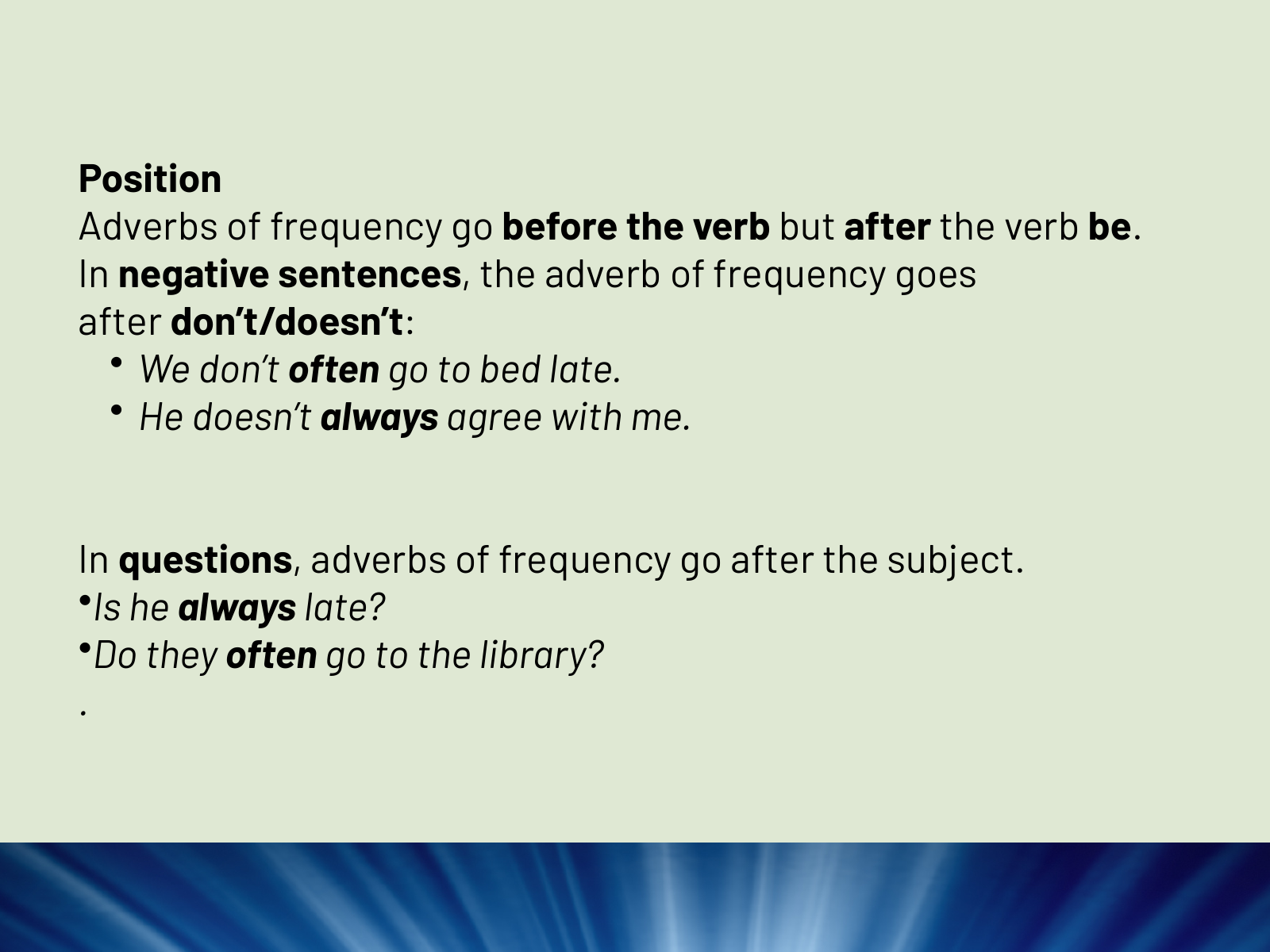

Position
Adverbs of frequency go before the verb but after the verb be.
In negative sentences, the adverb of frequency goes after don’t/doesn’t:
We don’t often go to bed late.
He doesn’t always agree with me.

In questions, adverbs of frequency go after the subject.
Is he always late?
Do they often go to the library?
.